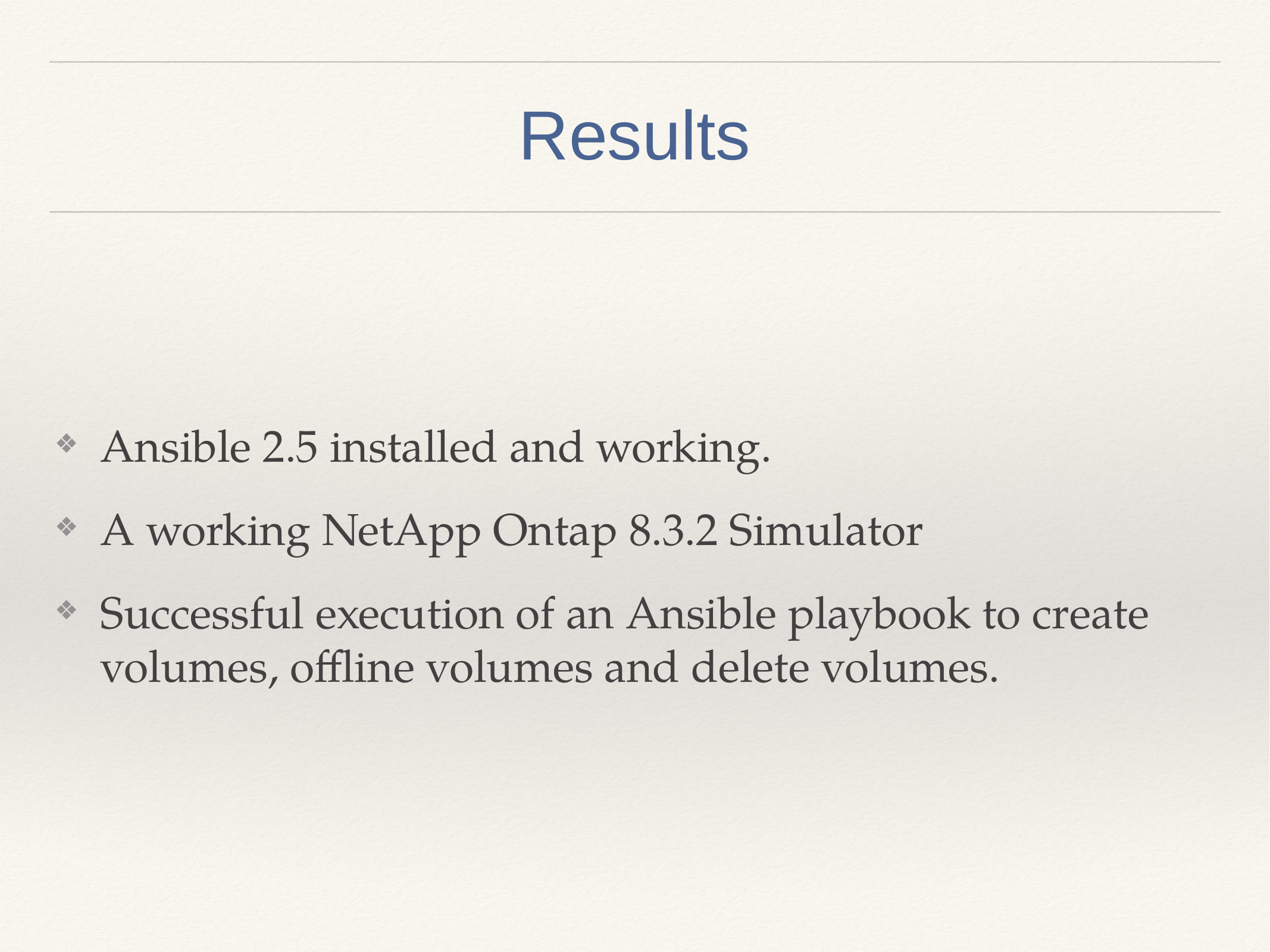

# Results
Ansible 2.5 installed and working.
A working NetApp Ontap 8.3.2 Simulator
Successful execution of an Ansible playbook to create volumes, offline volumes and delete volumes.